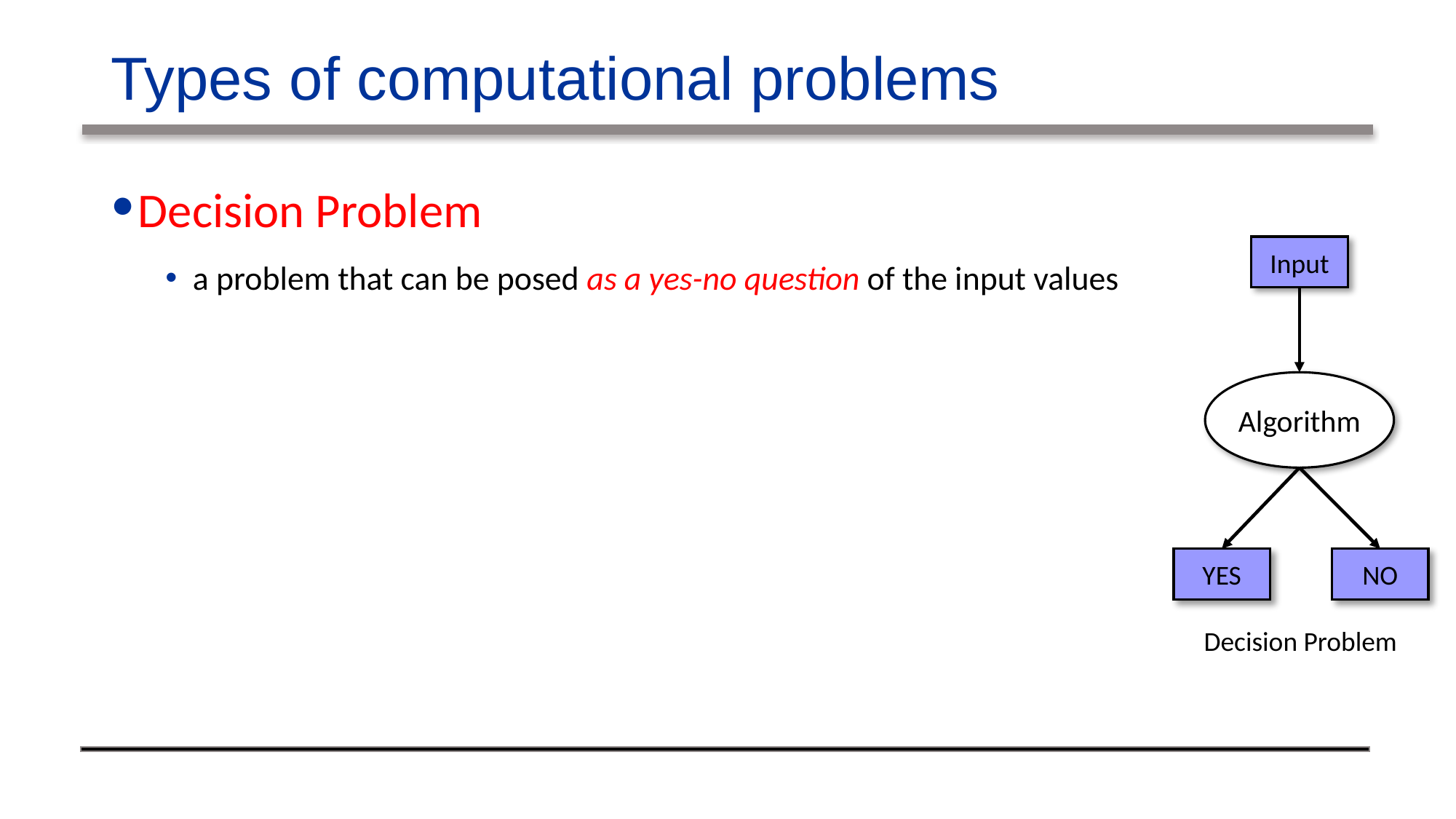

# Types of computational problems
Decision Problem
a problem that can be posed as a yes-no question of the input values

Input
Algorithm
YES
NO
Decision Problem